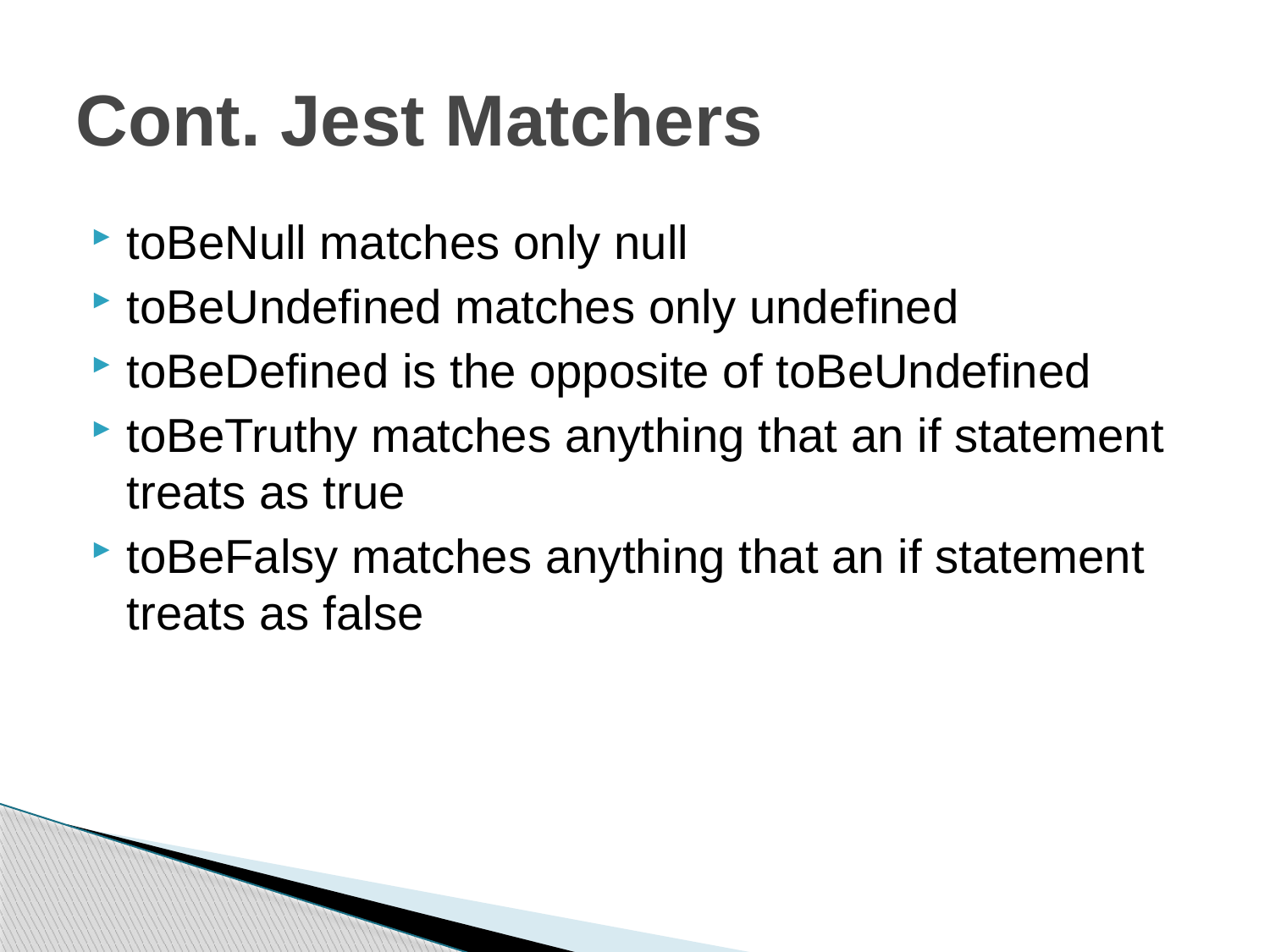

# Cont. Jest Matchers
toBeNull matches only null
toBeUndefined matches only undefined
toBeDefined is the opposite of toBeUndefined
toBeTruthy matches anything that an if statement treats as true
toBeFalsy matches anything that an if statement treats as false